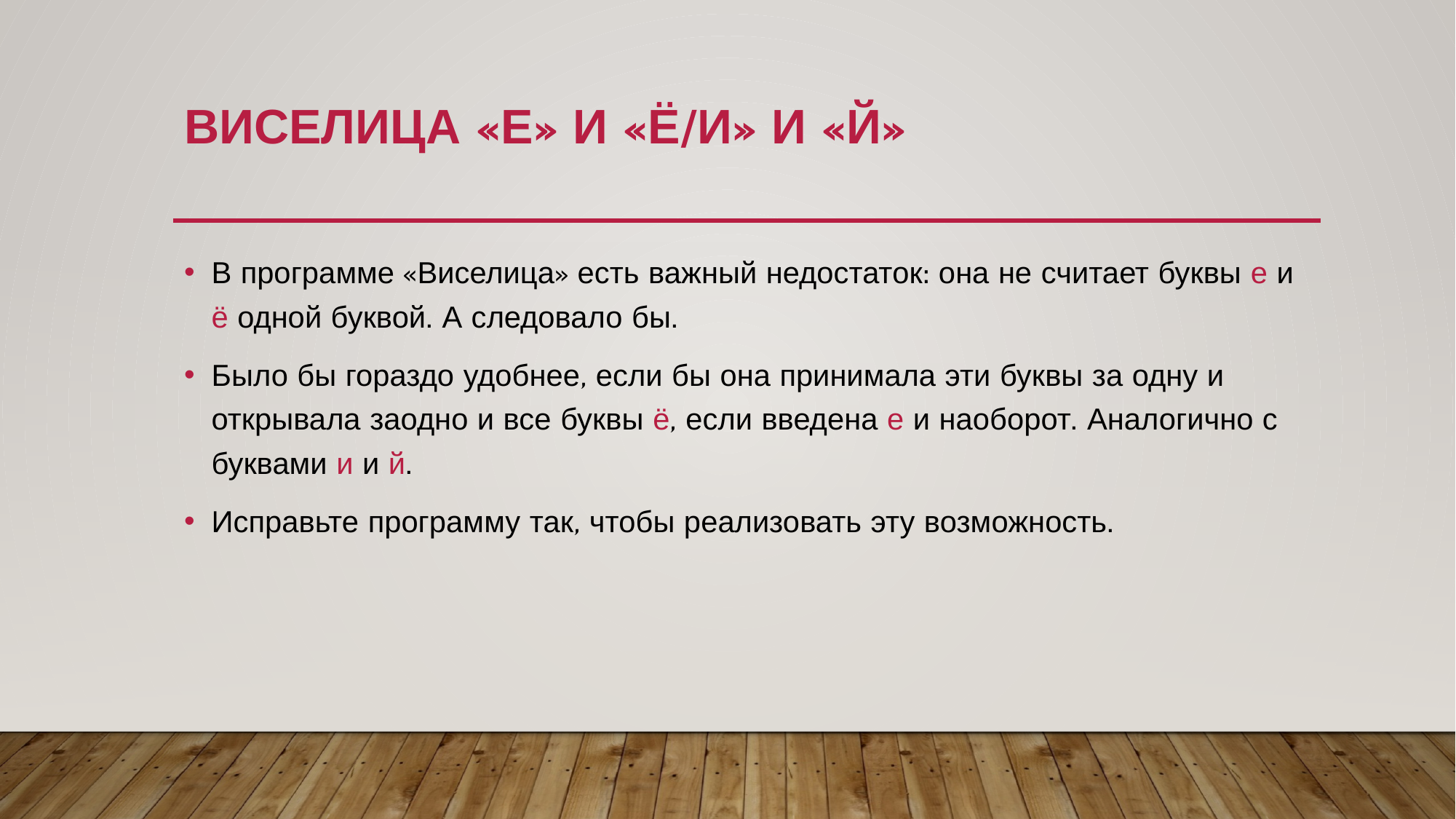

# Виселица «Е» и «Ё/И» и «й»
В программе «Виселица» есть важный недостаток: она не считает буквы е и ё одной буквой. А следовало бы.
Было бы гораздо удобнее, если бы она принимала эти буквы за одну и открывала заодно и все буквы ё, если введена е и наоборот. Аналогично с буквами и и й.
Исправьте программу так, чтобы реализовать эту возможность.